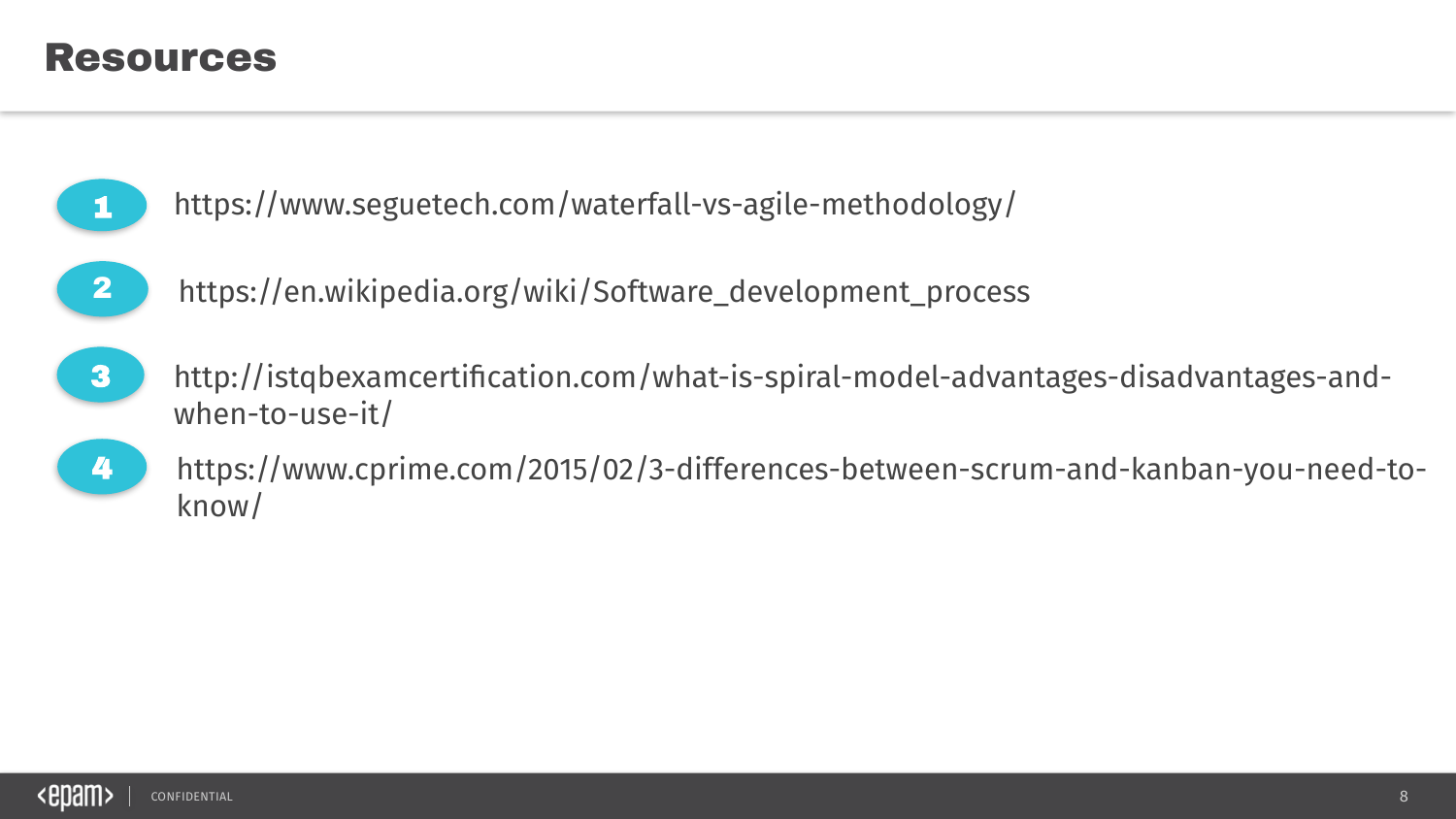

Resources
https://www.seguetech.com/waterfall-vs-agile-methodology/

1

2
https://en.wikipedia.org/wiki/Software_development_process

3
http://istqbexamcertification.com/what-is-spiral-model-advantages-disadvantages-and-when-to-use-it/

4
https://www.cprime.com/2015/02/3-differences-between-scrum-and-kanban-you-need-to-know/